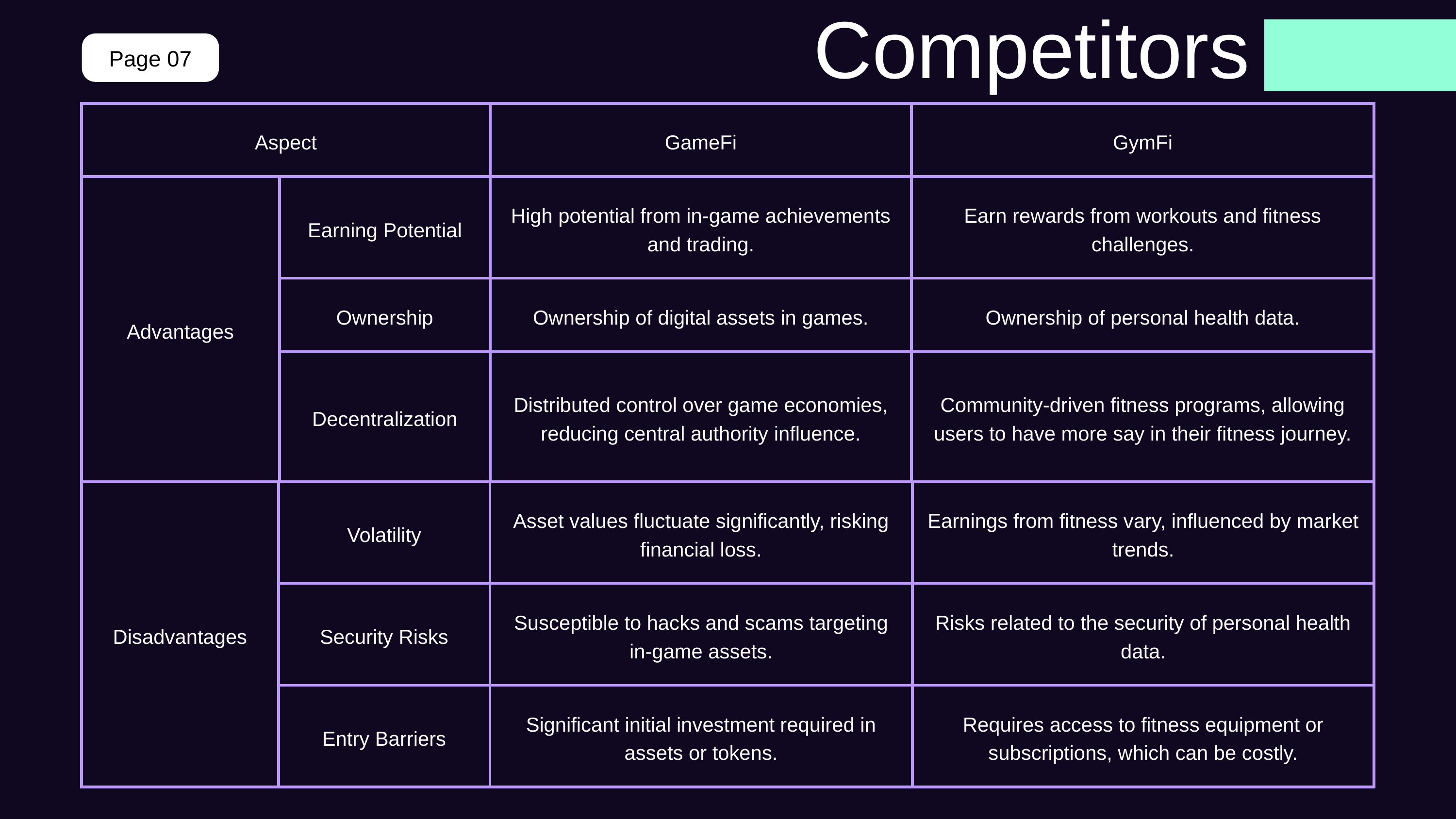

Competitors

Page 07
| Aspect | Aspect | GameFi | GymFi |
| --- | --- | --- | --- |
| Advantages | Earning Potential | High potential from in-game achievements and trading. | Earn rewards from workouts and fitness challenges. |
| Advantages | Ownership | Ownership of digital assets in games. | Ownership of personal health data. |
| Advantages | Decentralization | Distributed control over game economies, reducing central authority influence. | Community-driven fitness programs, allowing users to have more say in their fitness journey. |
| Disadvantages | Volatility | Asset values fluctuate significantly, risking financial loss. | Earnings from fitness vary, influenced by market trends. |
| --- | --- | --- | --- |
| Disadvantages | Security Risks | Susceptible to hacks and scams targeting in-game assets. | Risks related to the security of personal health data. |
| Disadvantages | Entry Barriers | Significant initial investment required in assets or tokens. | Requires access to fitness equipment or subscriptions, which can be costly. |